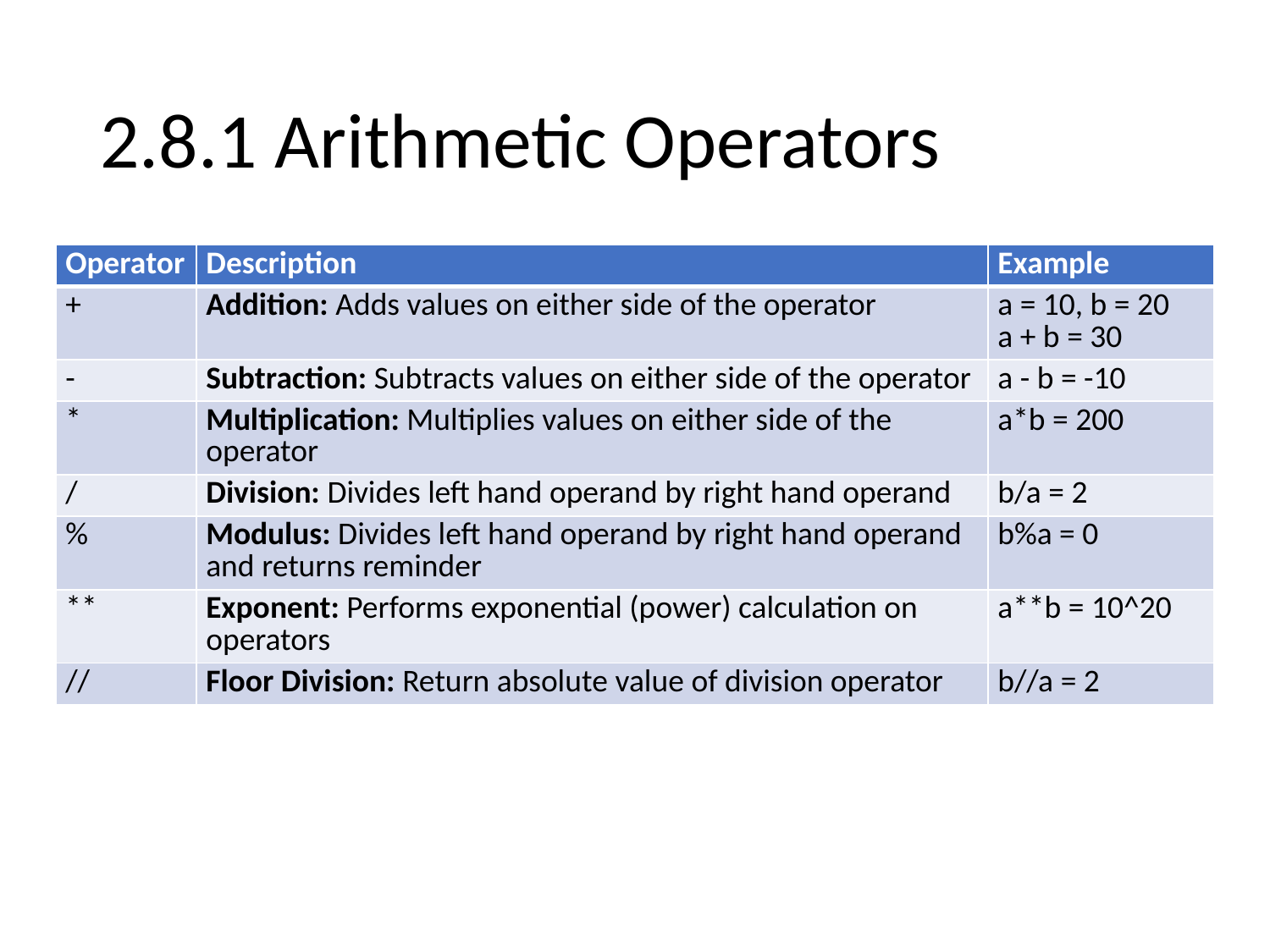

# 2.8.1 Arithmetic Operators
| Operator | Description | Example |
| --- | --- | --- |
| + | Addition: Adds values on either side of the operator | a = 10, b = 20 a + b = 30 |
| - | Subtraction: Subtracts values on either side of the operator | a - b = -10 |
| \* | Multiplication: Multiplies values on either side of the operator | a\*b = 200 |
| / | Division: Divides left hand operand by right hand operand | b/a = 2 |
| % | Modulus: Divides left hand operand by right hand operand and returns reminder | b%a = 0 |
| \*\* | Exponent: Performs exponential (power) calculation on operators | a\*\*b = 10^20 |
| // | Floor Division: Return absolute value of division operator | b//a = 2 |